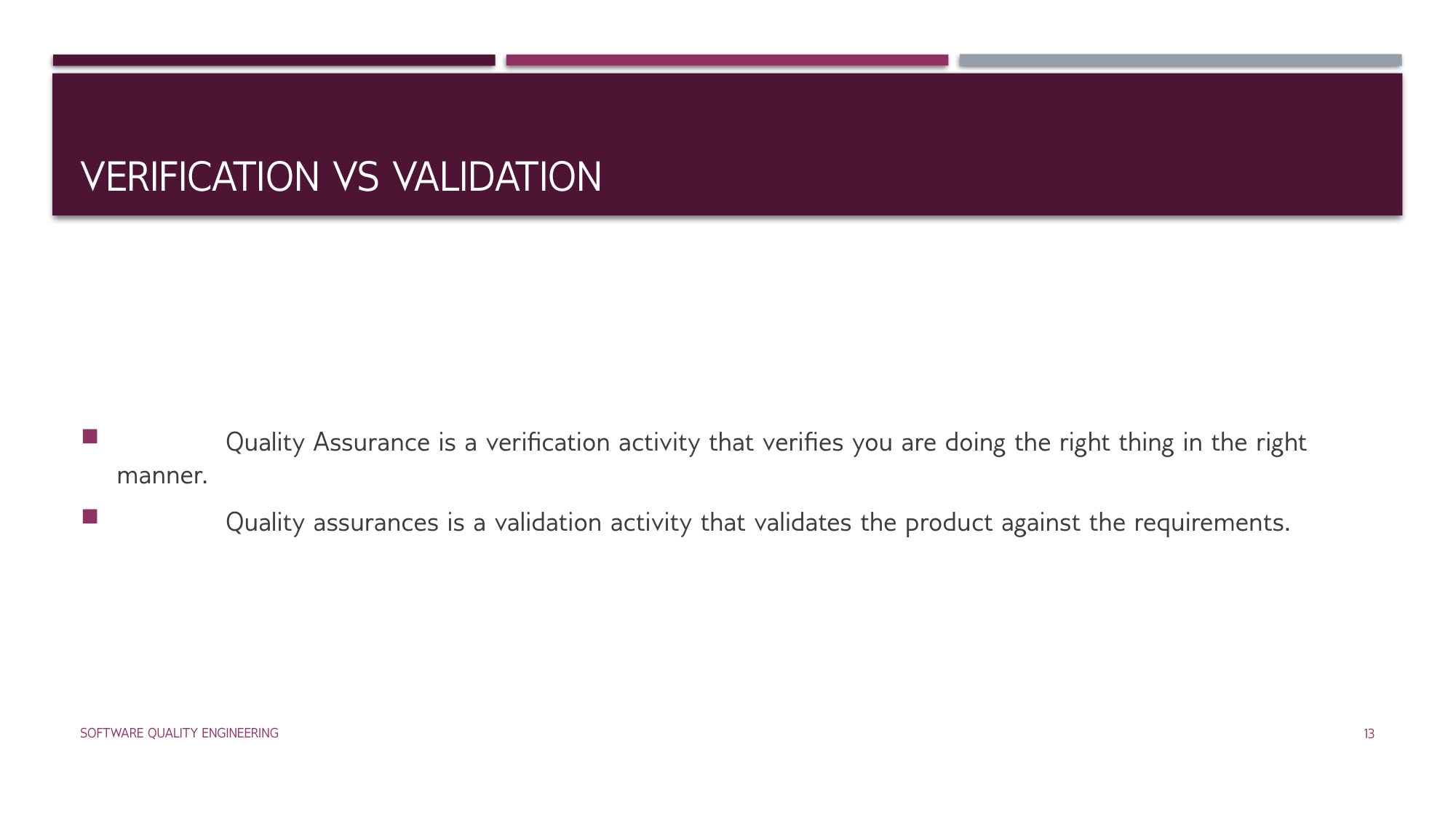

# Verification vs Validation
	Quality Assurance is a verification activity that verifies you are doing the right thing in the right manner.
	Quality assurances is a validation activity that validates the product against the requirements.
Software Quality Engineering
13